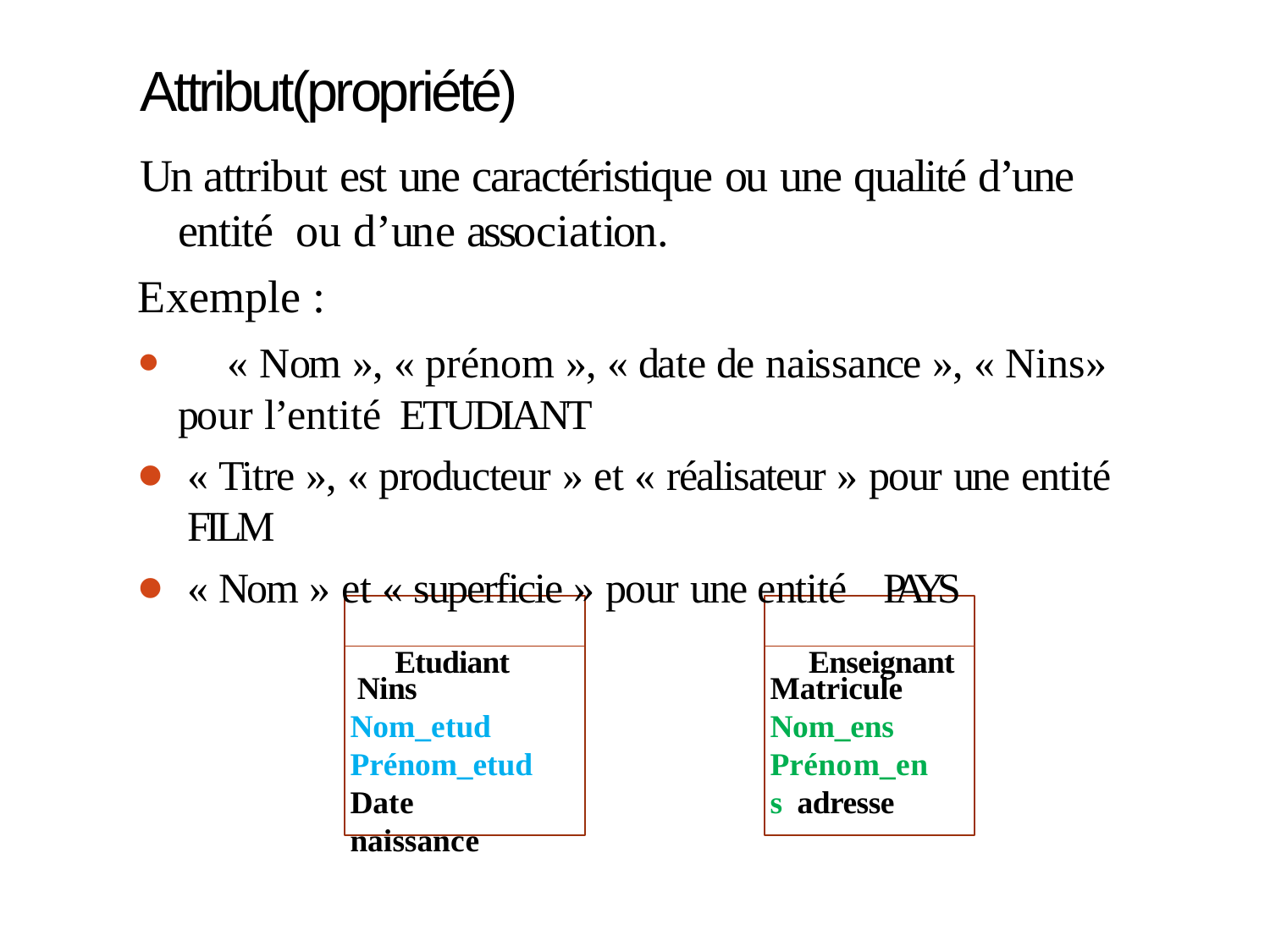

# Attribut(propriété)
Un attribut est une caractéristique ou une qualité d’une entité  ou d’une association.
Exemple :
	« Nom », « prénom », « date de naissance », « Nins» pour l’entité  ETUDIANT
« Titre », « producteur » et « réalisateur » pour une entité FILM
« Nom » et « superficie » pour une entité	PAYS
Etudiant	Enseignant

Nins  Nom_etud  Prénom_etud  Date naissance
Matricule  Nom_ens  Prénom_ens  adresse